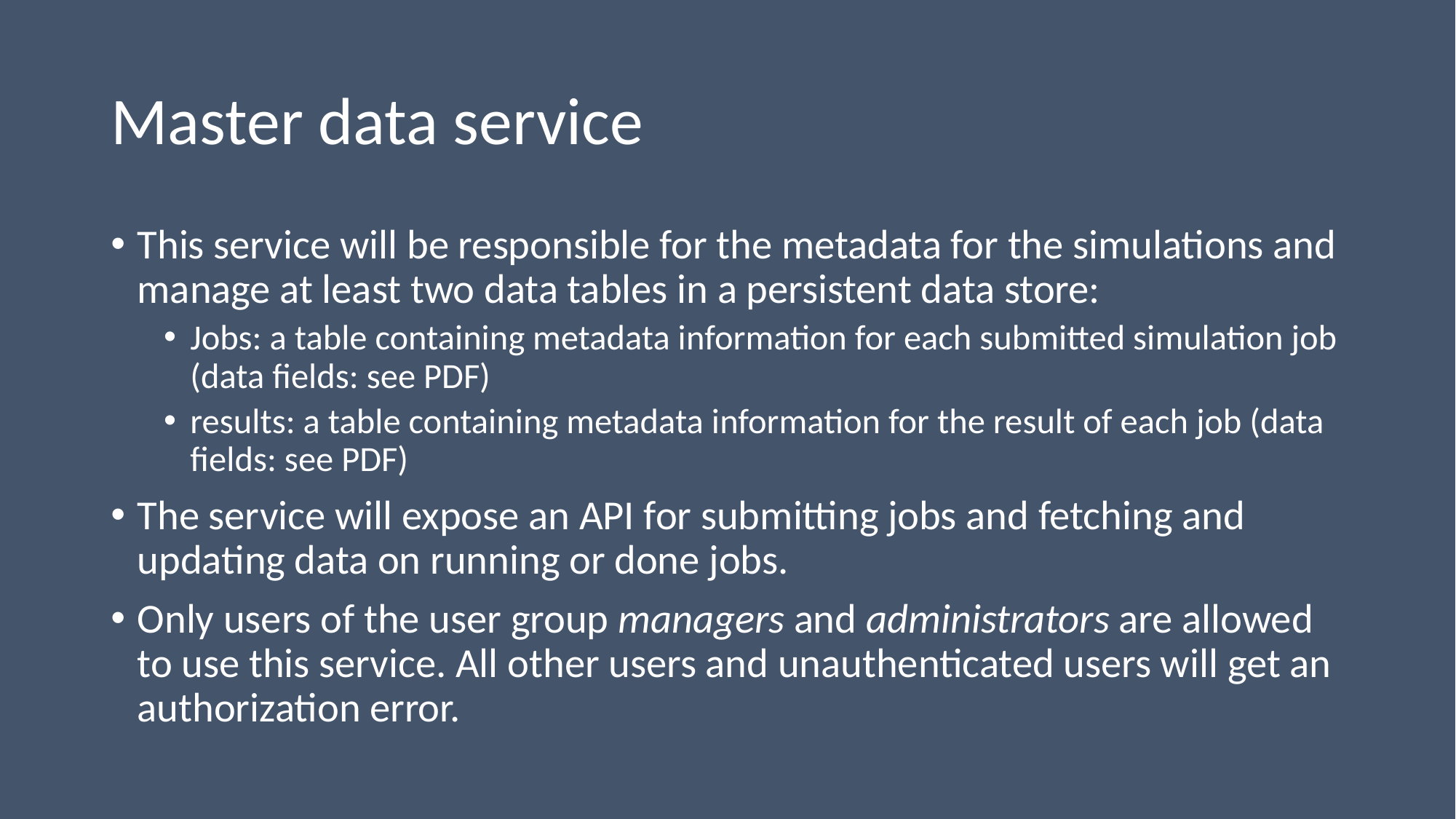

# Master data service
This service will be responsible for the metadata for the simulations and manage at least two data tables in a persistent data store:
Jobs: a table containing metadata information for each submitted simulation job (data fields: see PDF)
results: a table containing metadata information for the result of each job (data fields: see PDF)
The service will expose an API for submitting jobs and fetching and updating data on running or done jobs.
Only users of the user group managers and administrators are allowed to use this service. All other users and unauthenticated users will get an authorization error.